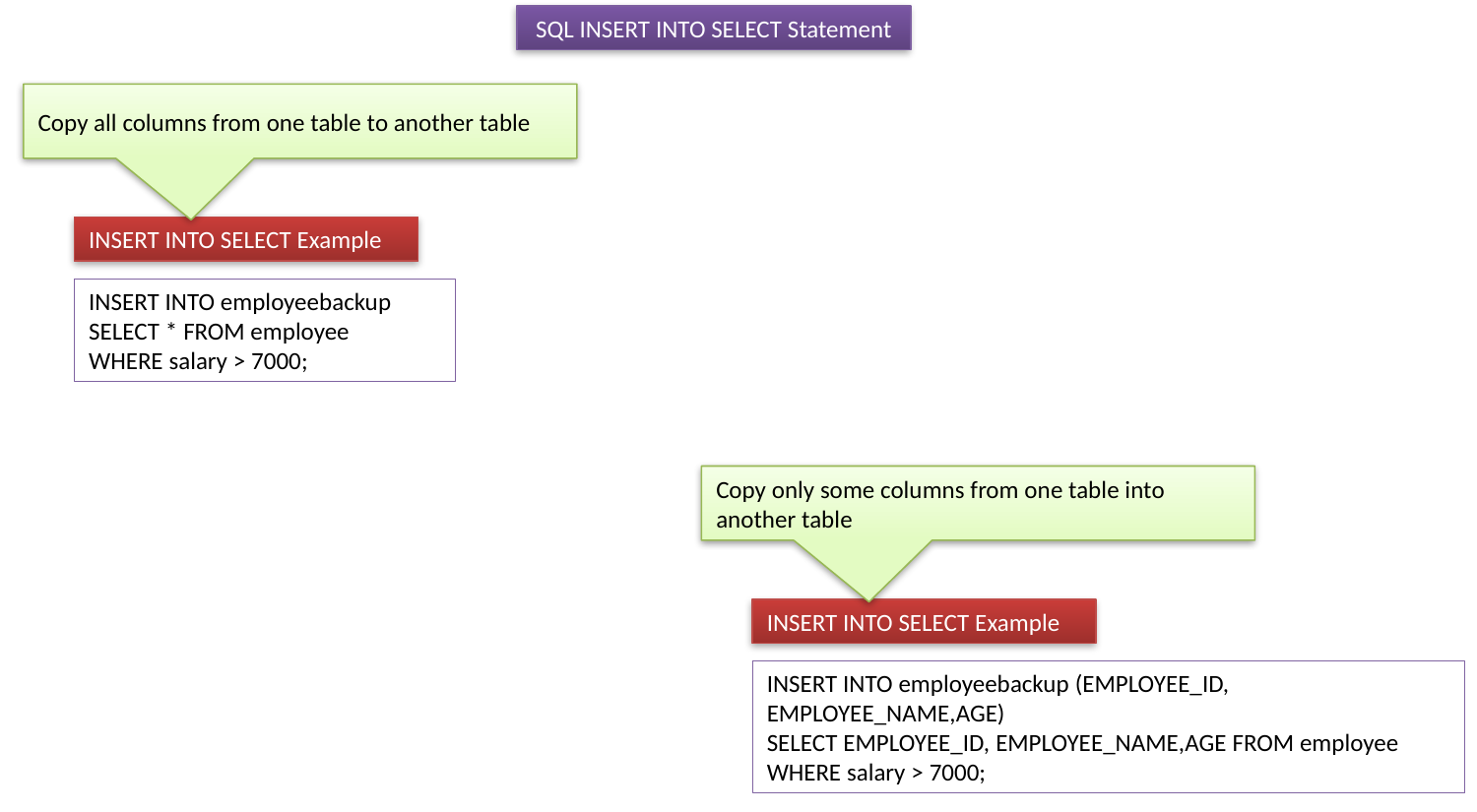

SQL INSERT INTO SELECT Statement

Copy all columns from one table to another table
INSERT INTO SELECT Example
INSERT INTO employeebackup
SELECT * FROM employee
WHERE salary > 7000;
Copy only some columns from one table into another table
INSERT INTO SELECT Example
INSERT INTO employeebackup (EMPLOYEE_ID, EMPLOYEE_NAME,AGE)
SELECT EMPLOYEE_ID, EMPLOYEE_NAME,AGE FROM employee
WHERE salary > 7000;